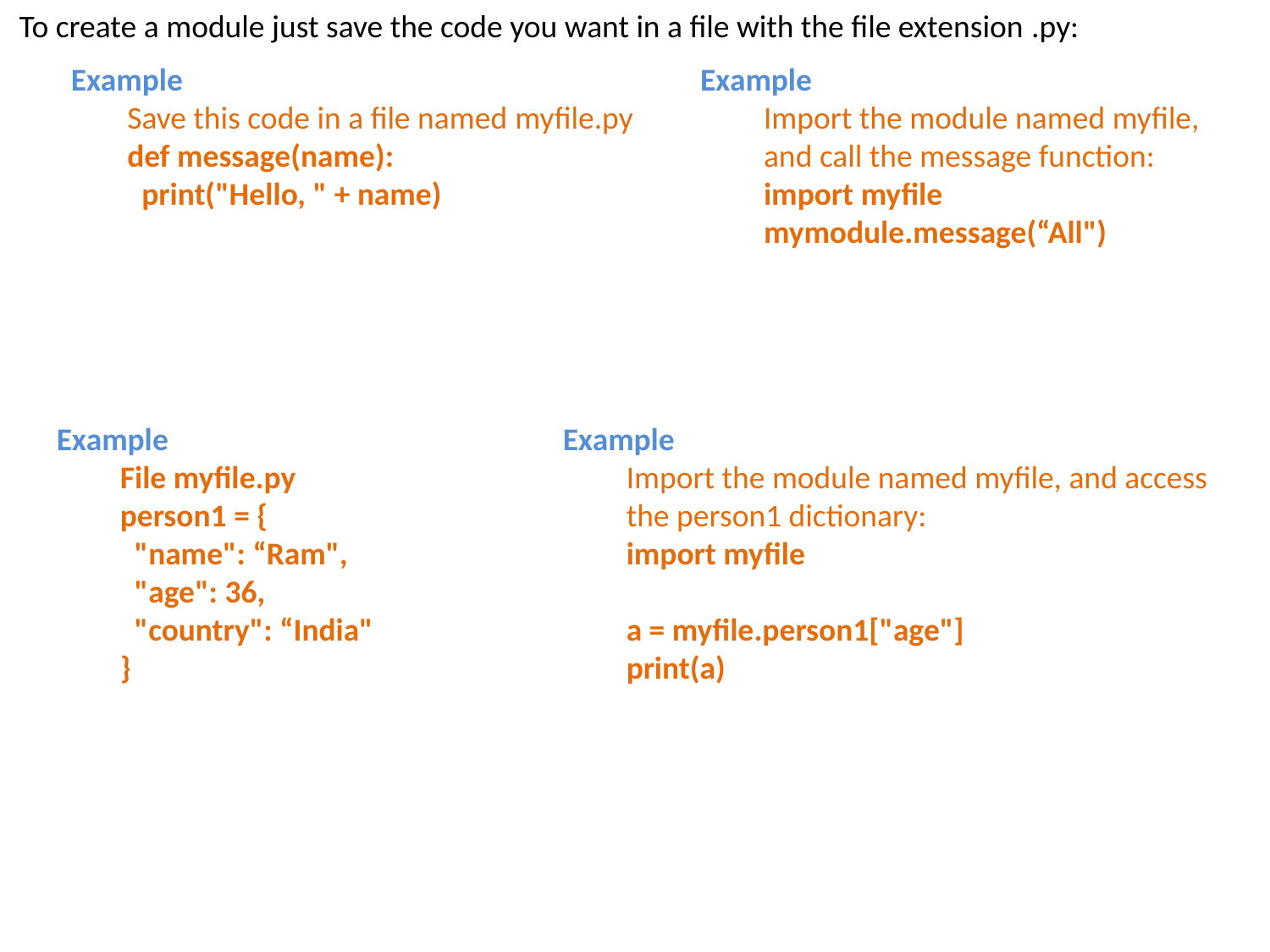

To create a module just save the code you want in a file with the file extension .py:
Example
Import the module named myfile, and call the message function:
import myfile
mymodule.message(“All")
 Example
Save this code in a file named myfile.py
def message(name):
  print("Hello, " + name)
Example
File myfile.py
person1 = {
  "name": “Ram",
  "age": 36,
  "country": “India"
}
Example
Import the module named myfile, and access the person1 dictionary:
import myfile
a = myfile.person1["age"]
print(a)